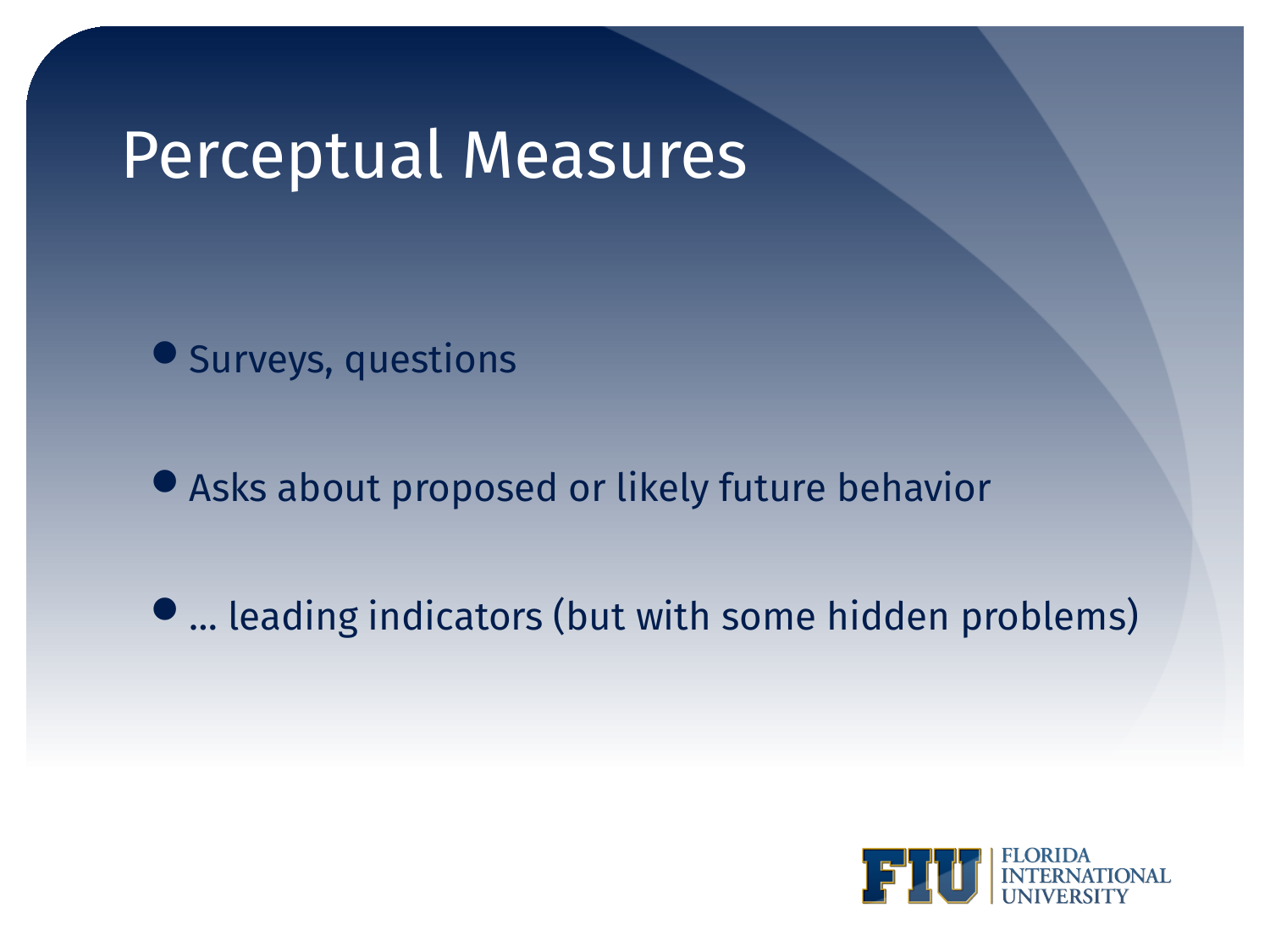

# Perceptual Measures
Surveys, questions
Asks about proposed or likely future behavior
… leading indicators (but with some hidden problems)